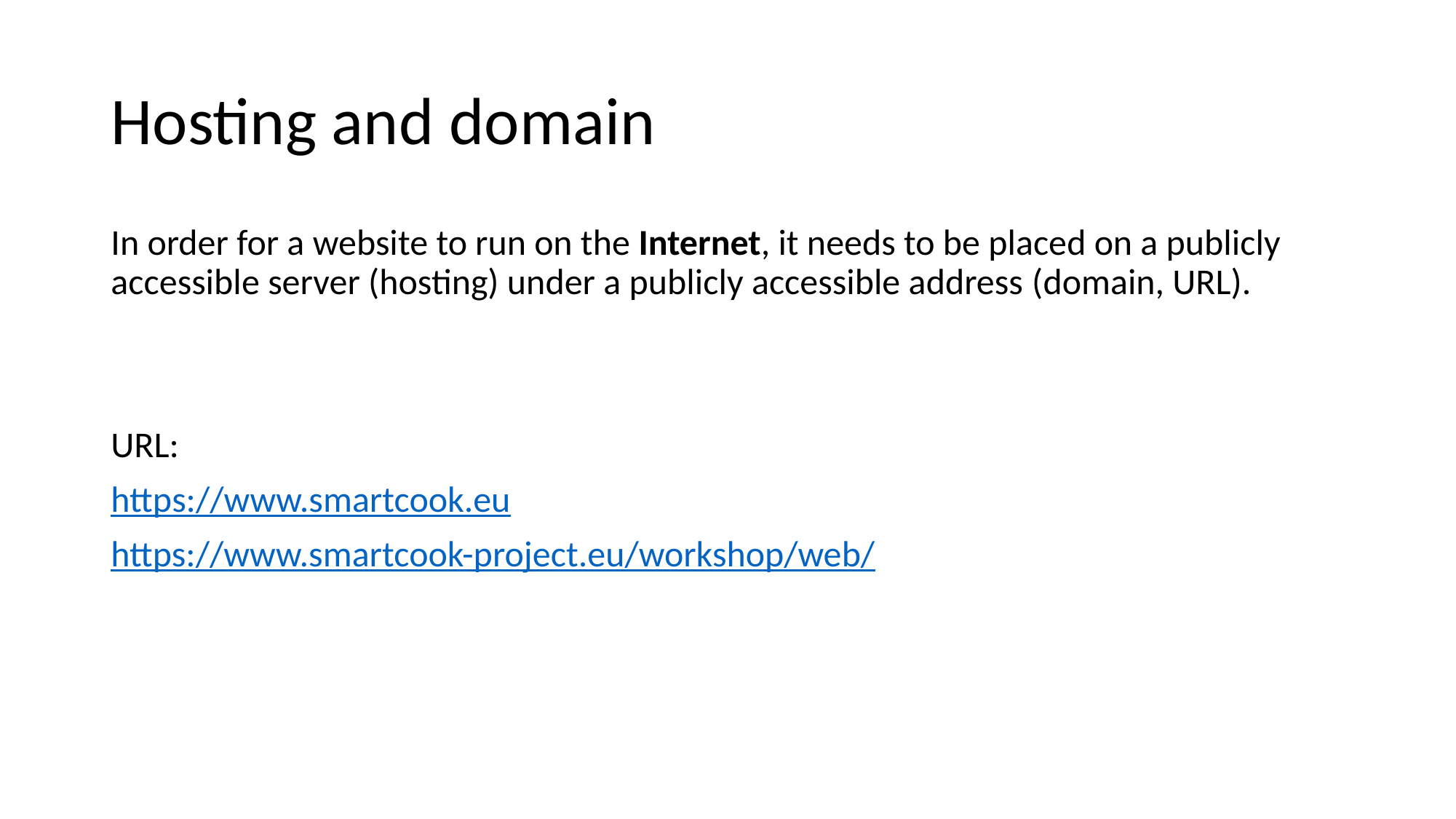

# Hosting and domain
In order for a website to run on the Internet, it needs to be placed on a publicly accessible server (hosting) under a publicly accessible address (domain, URL).

URL:
https://www.smartcook.eu
https://www.smartcook-project.eu/workshop/web/